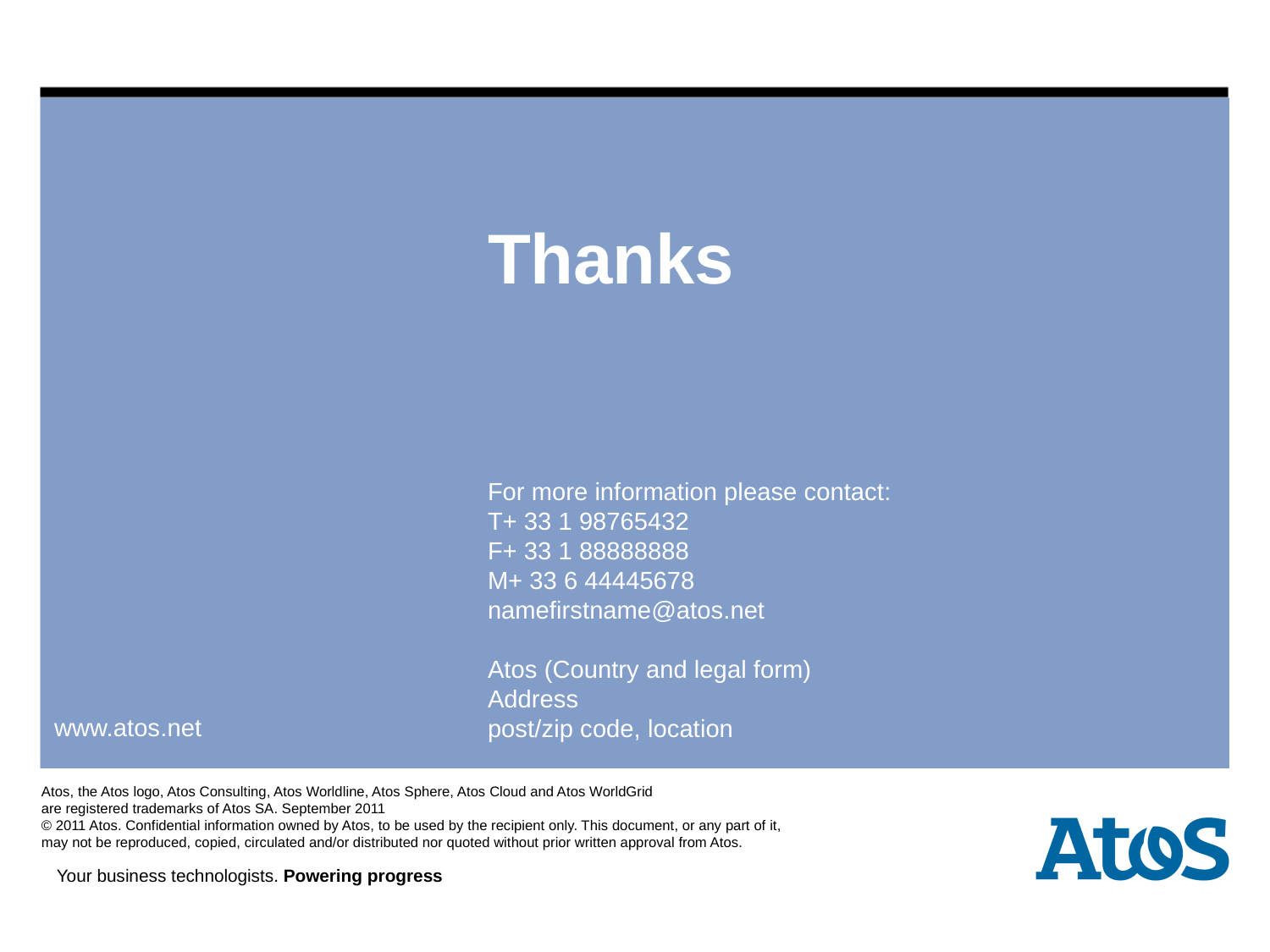

# Thanks
For more information please contact:
T+ 33 1 98765432
F+ 33 1 88888888
M+ 33 6 44445678
namefirstname@atos.net
Atos (Country and legal form)
Address
post/zip code, location